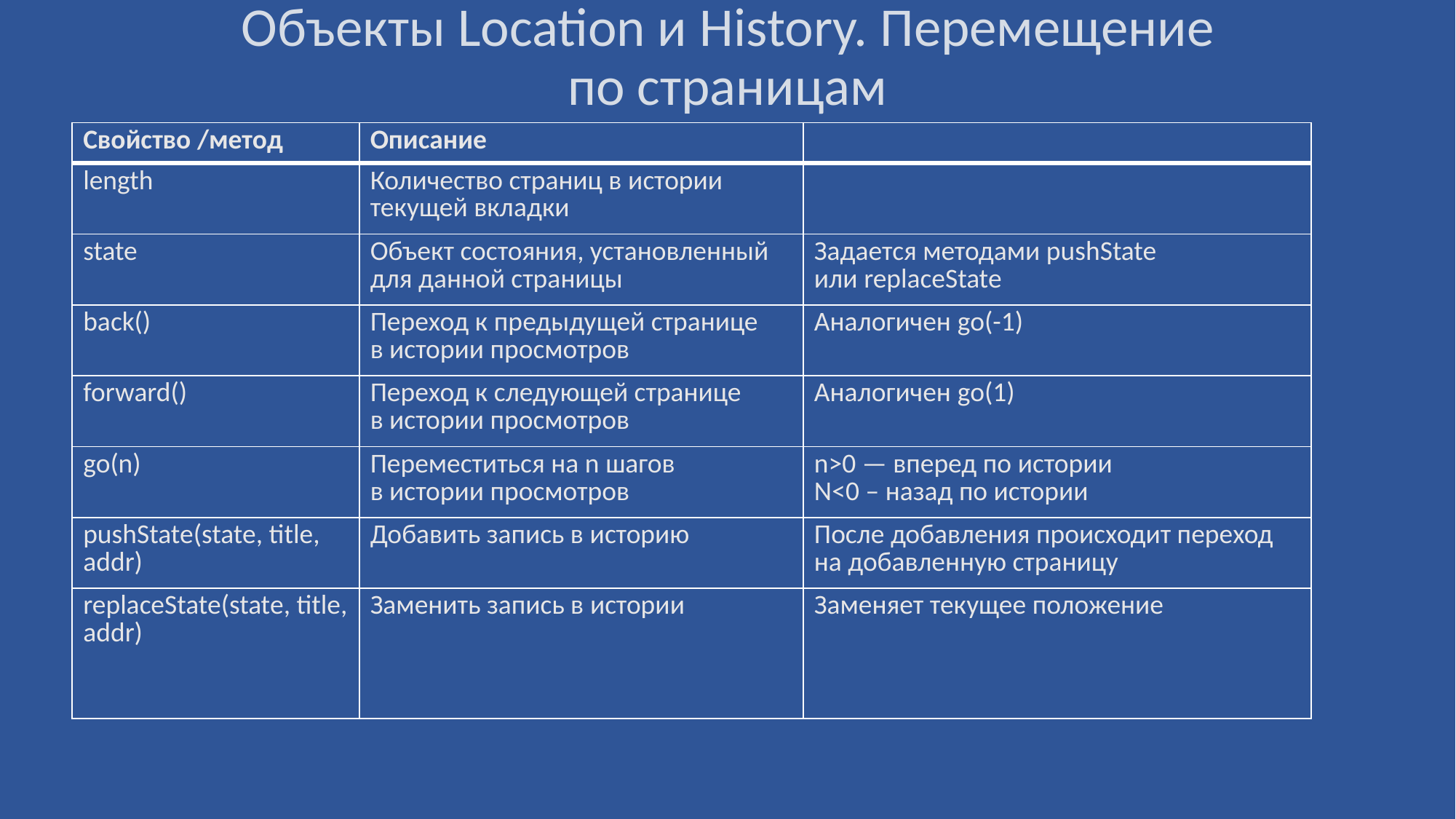

# Объекты Location и History. Перемещение по страницам
| Свойство /метод | Описание |  |
| --- | --- | --- |
| length | Количество страниц в истории текущей вкладки |  |
| state | Объект состояния, установленный для данной страницы | Задается методами pushState или replaceState |
| back() | Переход к предыдущей странице в истории просмотров | Аналогичен go(-1) |
| forward() | Переход к следующей странице в истории просмотров | Аналогичен go(1) |
| go(n) | Переместиться на n шагов в истории просмотров | n>0 — вперед по истории N<0 – назад по истории |
| pushState(state, title, addr) | Добавить запись в историю | После добавления происходит переход на добавленную страницу |
| replaceState(state, title, addr) | Заменить запись в истории | Заменяет текущее положение |